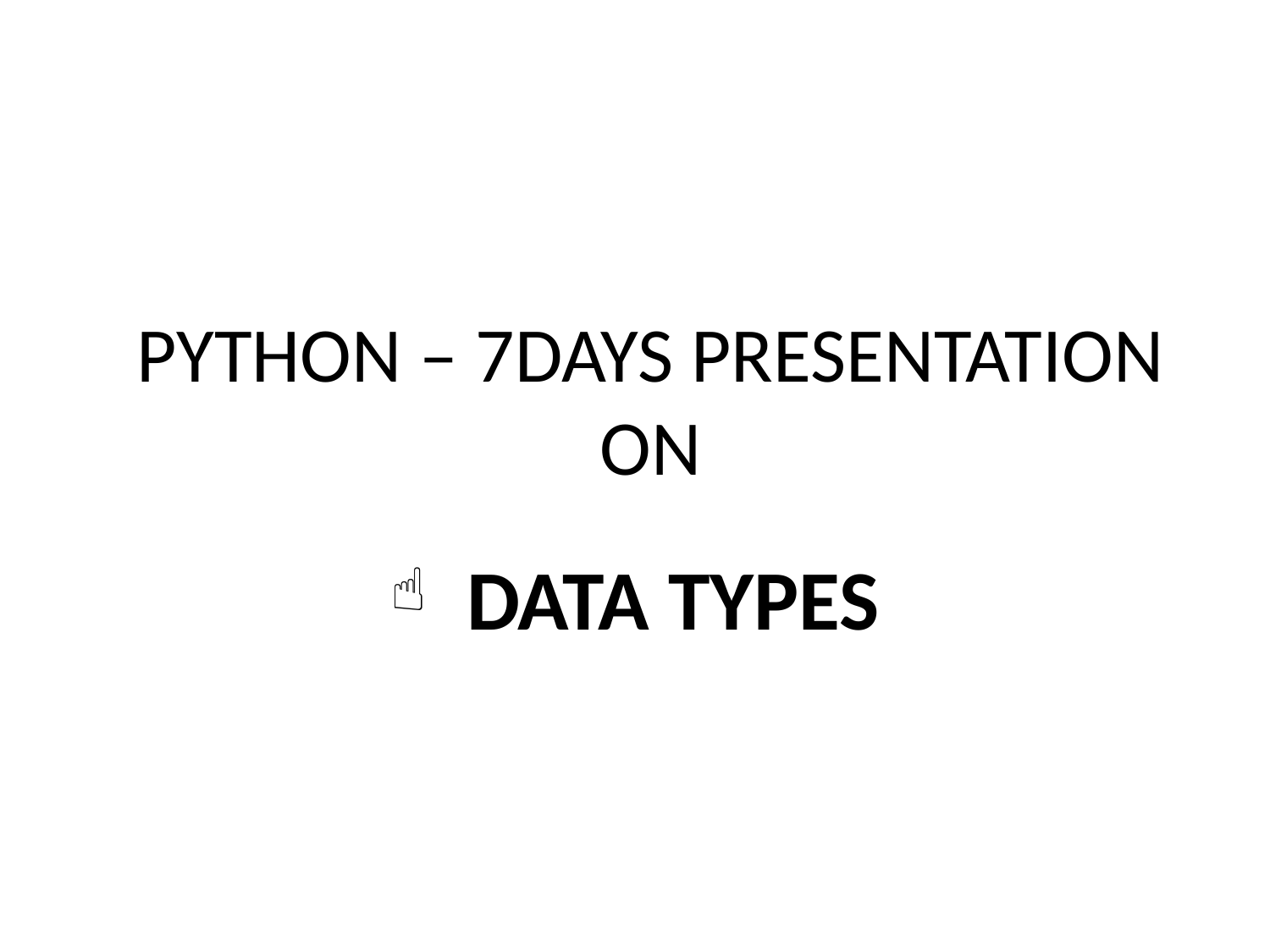

# PYTHON – 7DAYS PRESENTATION ON
 DATA TYPES